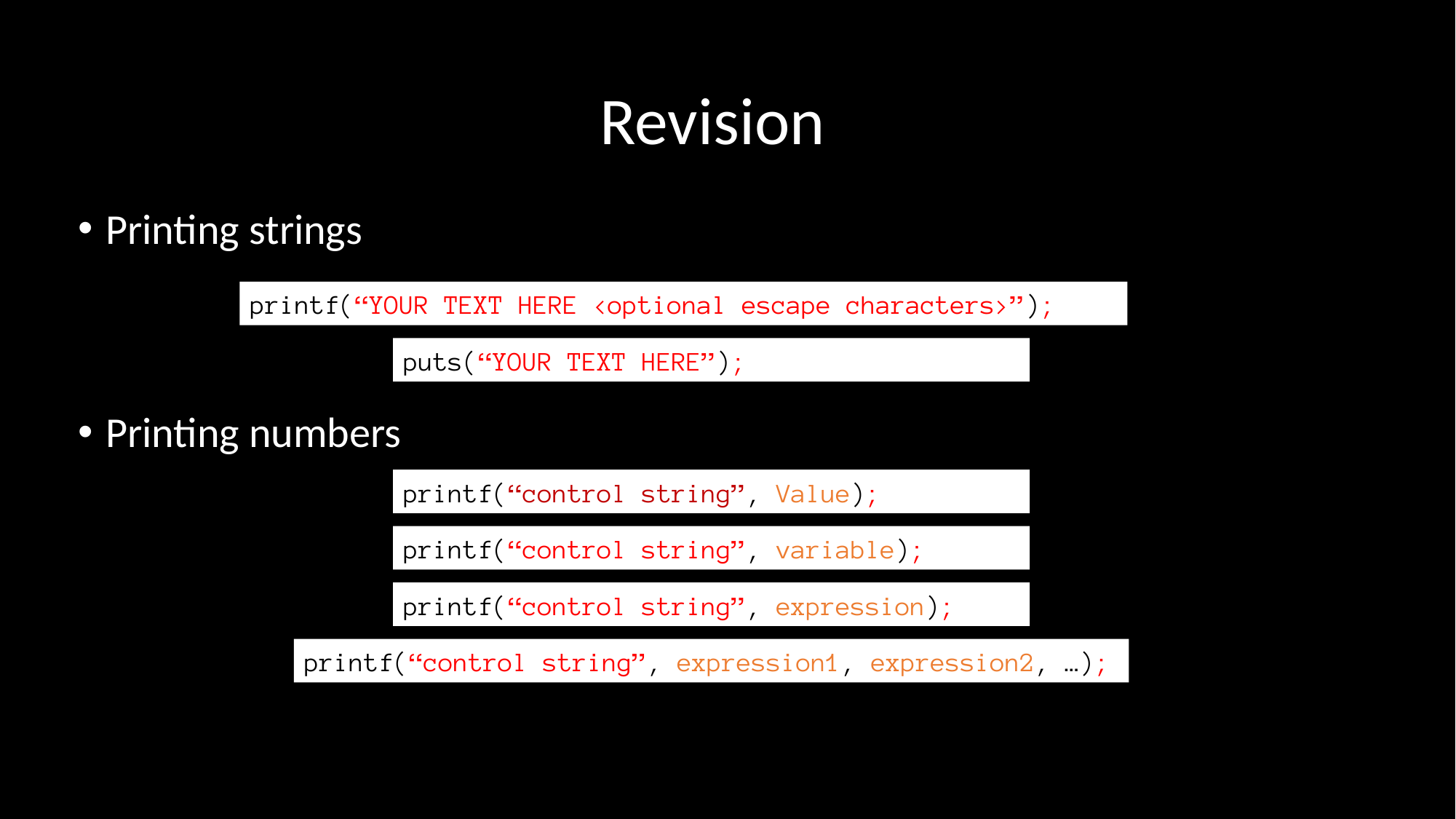

# Revision
Printing strings
Printing numbers

printf(“YOUR TEXT HERE <optional escape characters>”);
puts(“YOUR TEXT HERE”);
printf(“control string”, Value);
printf(“control string”, variable);
printf(“control string”, expression);
printf(“control string”, expression1, expression2, …);